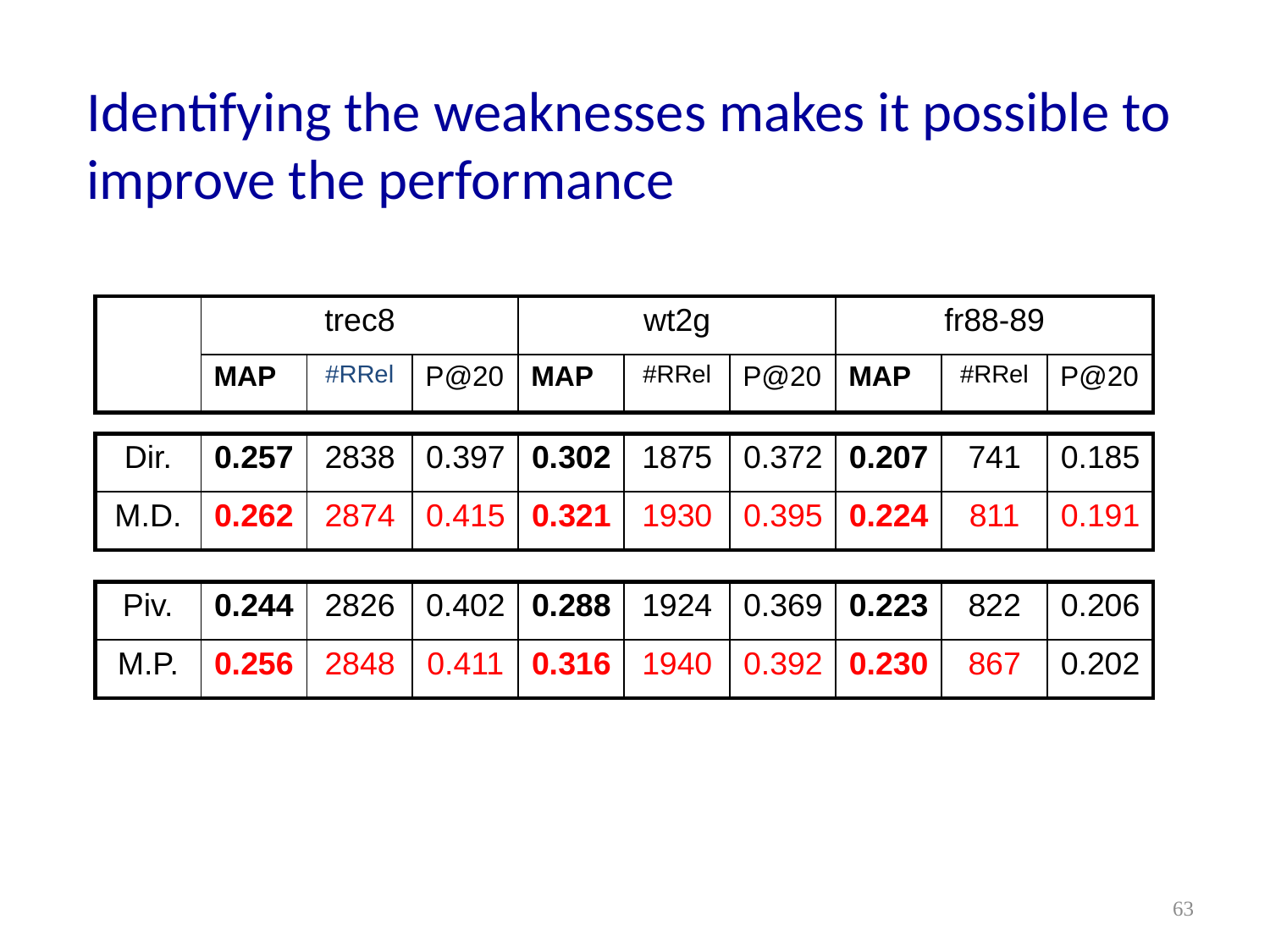

# Identifying the weaknesses makes it possible to improve the performance
|  | trec8 |  |  | wt2g |  |  | fr88-89 |  |  |
| --- | --- | --- | --- | --- | --- | --- | --- | --- | --- |
|  | MAP | #RRel | P@20 | MAP | #RRel | P@20 | MAP | #RRel | P@20 |
| Dir. | 0.257 | 2838 | 0.397 | 0.302 | 1875 | 0.372 | 0.207 | 741 | 0.185 |
| --- | --- | --- | --- | --- | --- | --- | --- | --- | --- |
| M.D. | 0.262 | 2874 | 0.415 | 0.321 | 1930 | 0.395 | 0.224 | 811 | 0.191 |
| Piv. | 0.244 | 2826 | 0.402 | 0.288 | 1924 | 0.369 | 0.223 | 822 | 0.206 |
| --- | --- | --- | --- | --- | --- | --- | --- | --- | --- |
| M.P. | 0.256 | 2848 | 0.411 | 0.316 | 1940 | 0.392 | 0.230 | 867 | 0.202 |
63